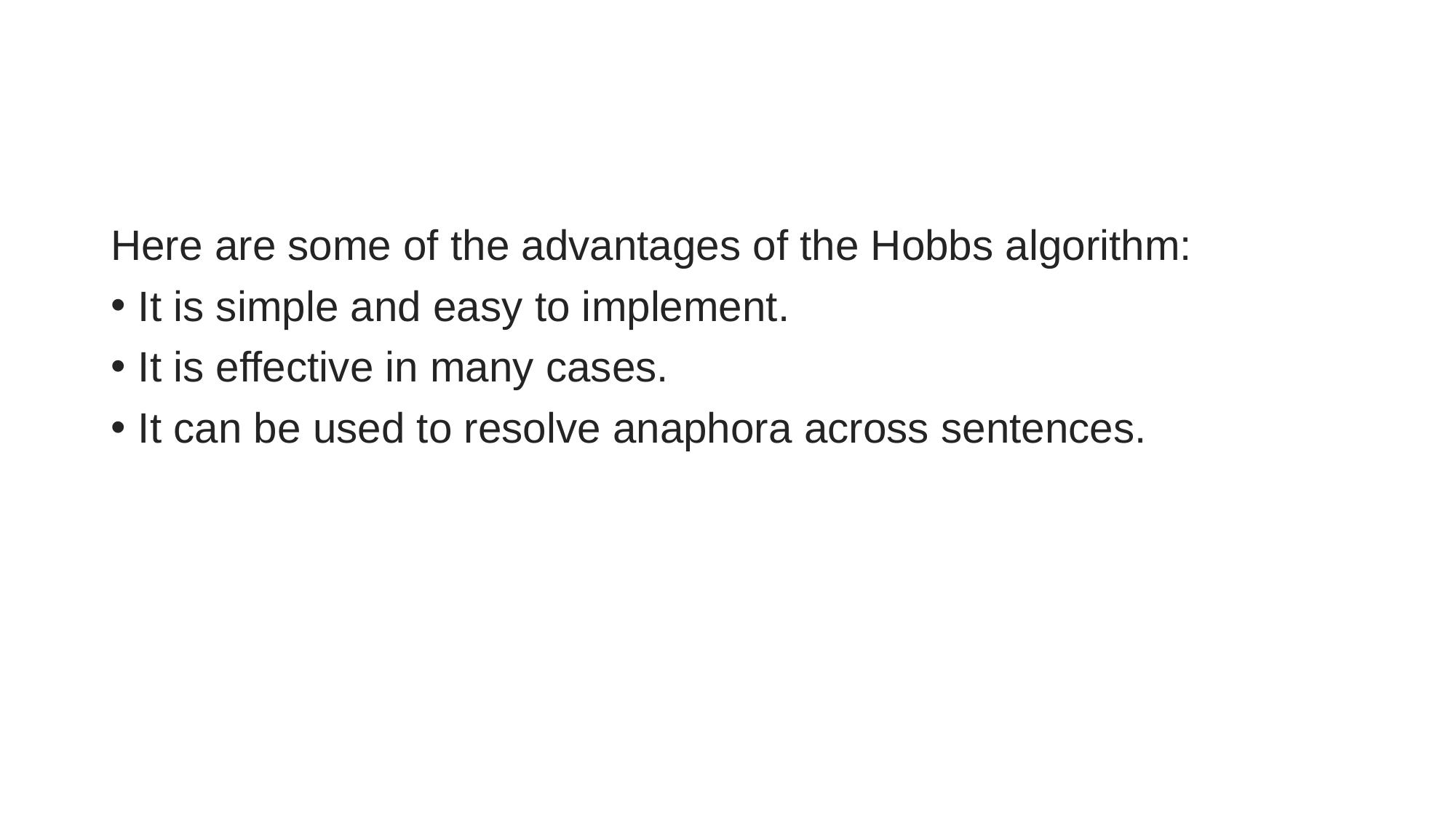

#
Here are some of the advantages of the Hobbs algorithm:
It is simple and easy to implement.
It is effective in many cases.
It can be used to resolve anaphora across sentences.